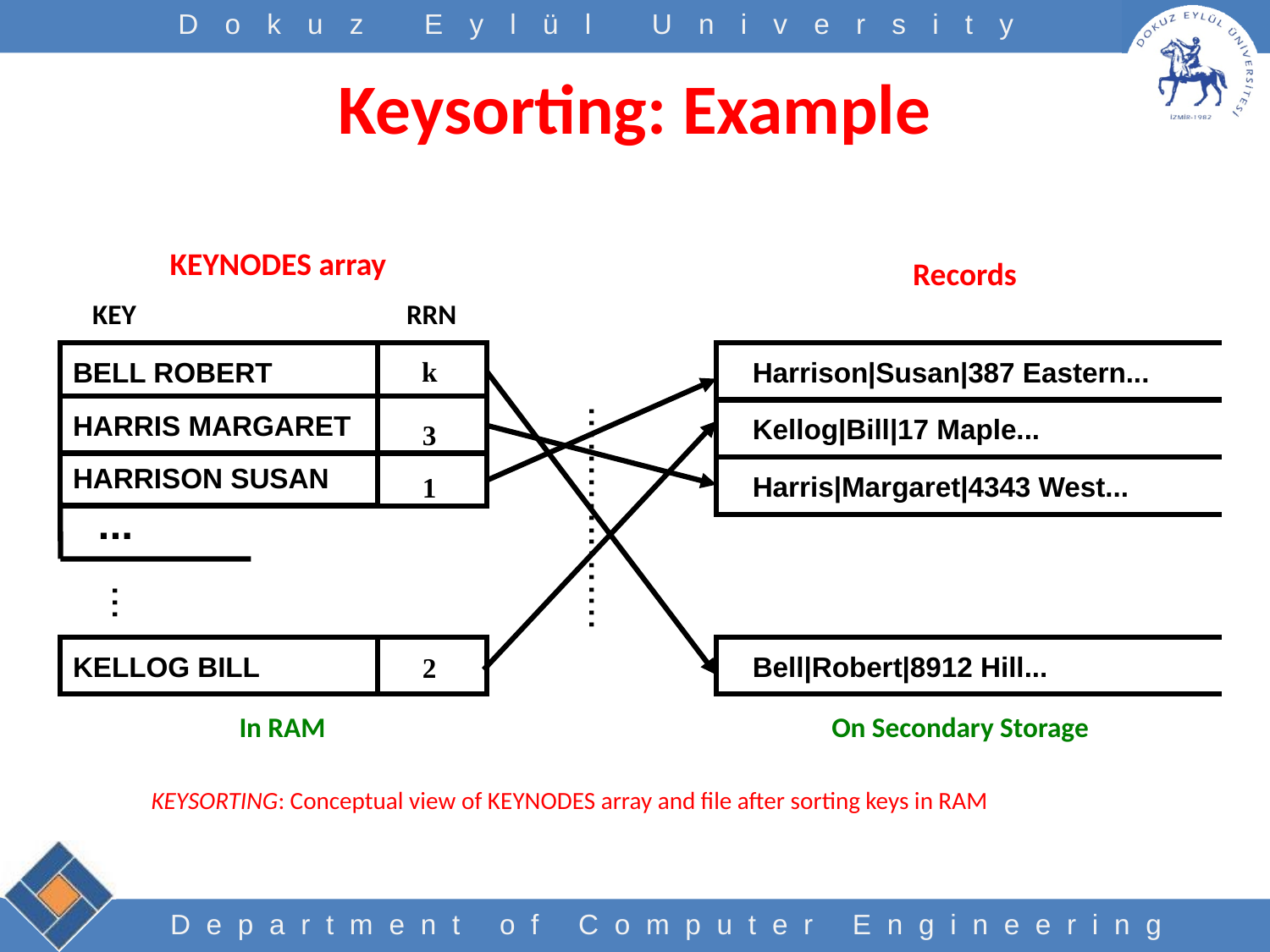

Keysorting: Example
KEYNODES array
Records
...................
KEY
RRN
BELL ROBERT

   Harrison|Susan|387 Eastern...

k

HARRIS MARGARET

   Kellog|Bill|17 Maple...

3

HARRISON SUSAN

   Harris|Margaret|4343 West...

1
...

...
KELLOG BILL

   Bell|Robert|8912 Hill...

2
In RAM
On Secondary Storage
# KEYSORTING: Conceptual view of KEYNODES array and file after sorting keys in RAM